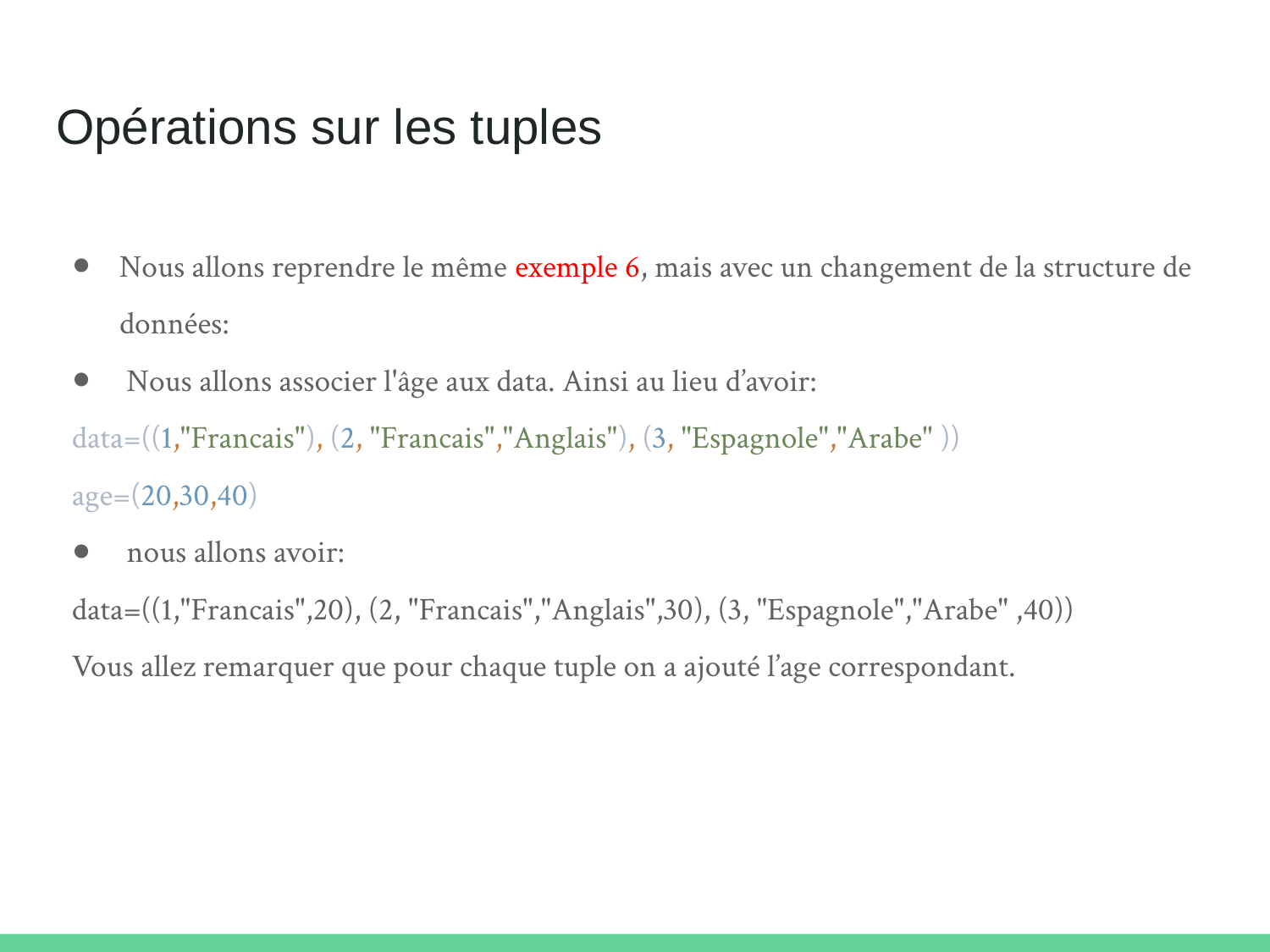

# Opérations sur les tuples
Nous allons reprendre le même exemple 6, mais avec un changement de la structure de données:
 Nous allons associer l'âge aux data. Ainsi au lieu d’avoir:
data=((1,"Francais"), (2, "Francais","Anglais"), (3, "Espagnole","Arabe" ))
age=(20,30,40)
 nous allons avoir:
data=((1,"Francais",20), (2, "Francais","Anglais",30), (3, "Espagnole","Arabe" ,40))
Vous allez remarquer que pour chaque tuple on a ajouté l’age correspondant.